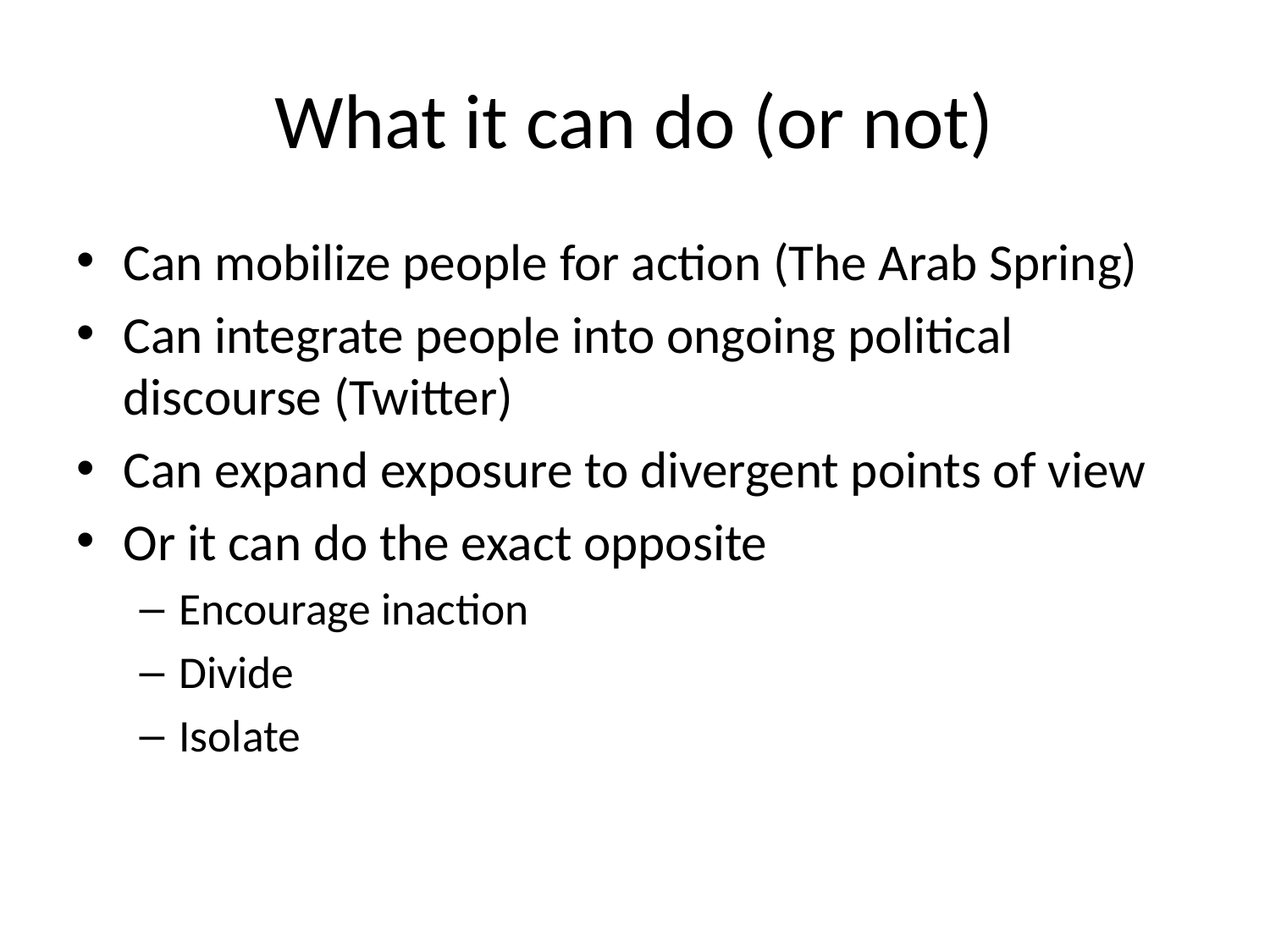

# What it can do (or not)
Can mobilize people for action (The Arab Spring)
Can integrate people into ongoing political discourse (Twitter)
Can expand exposure to divergent points of view
Or it can do the exact opposite
Encourage inaction
Divide
Isolate